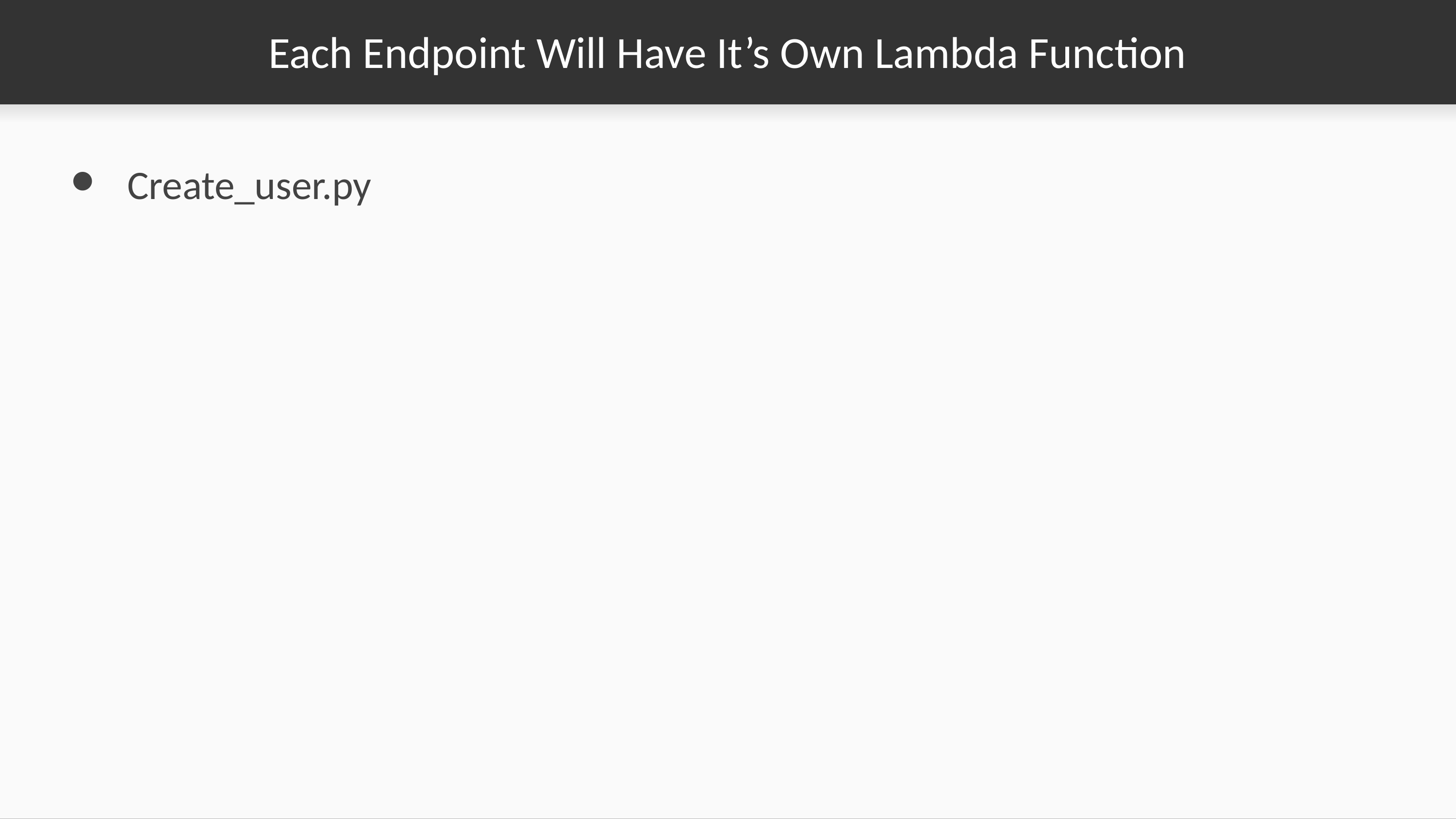

# Each Endpoint Will Have It’s Own Lambda Function
Create_user.py